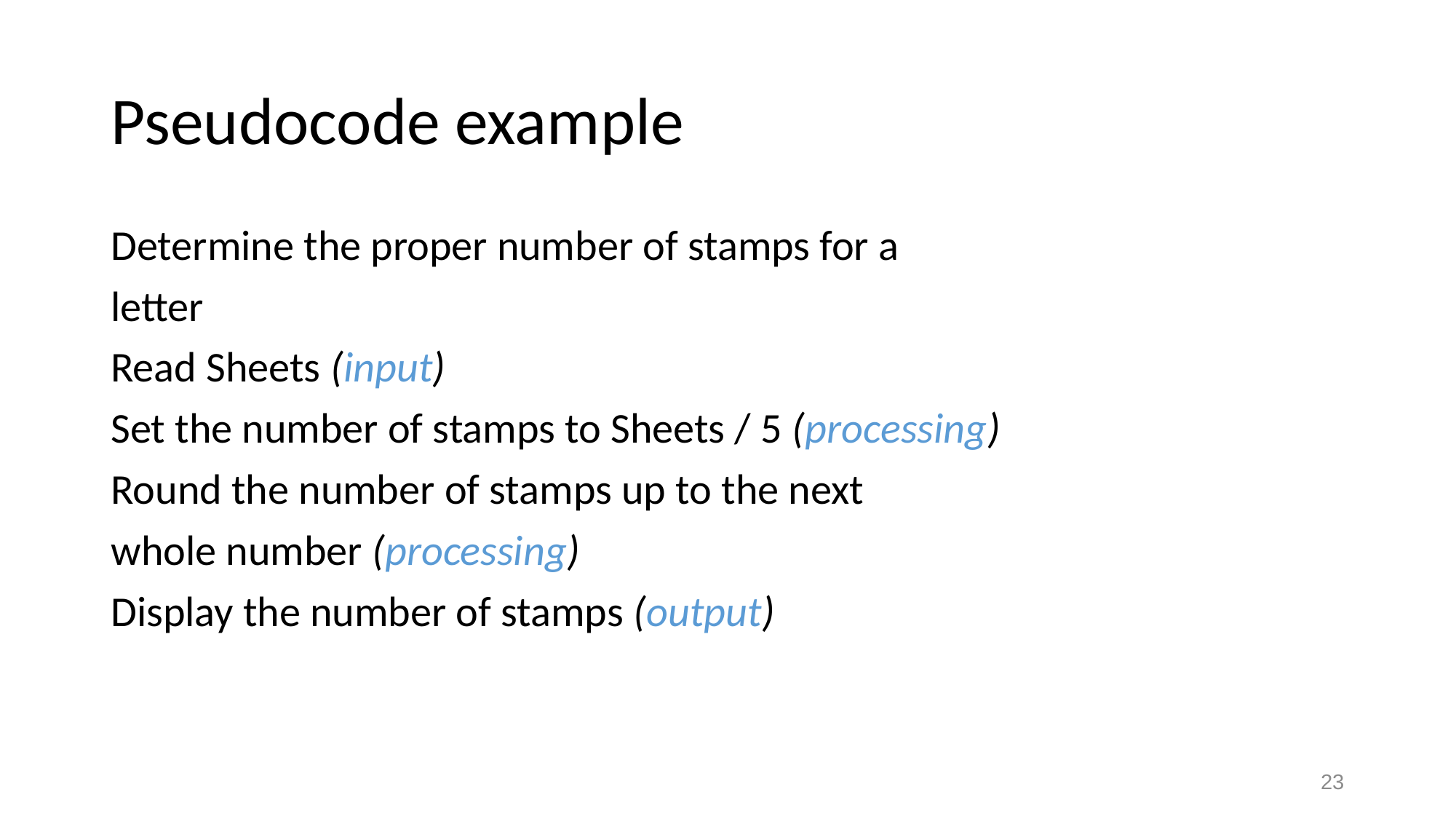

# Pseudocode example
Determine the proper number of stamps for a
letter
Read Sheets (input)
Set the number of stamps to Sheets / 5 (processing)
Round the number of stamps up to the next
whole number (processing)
Display the number of stamps (output)
23